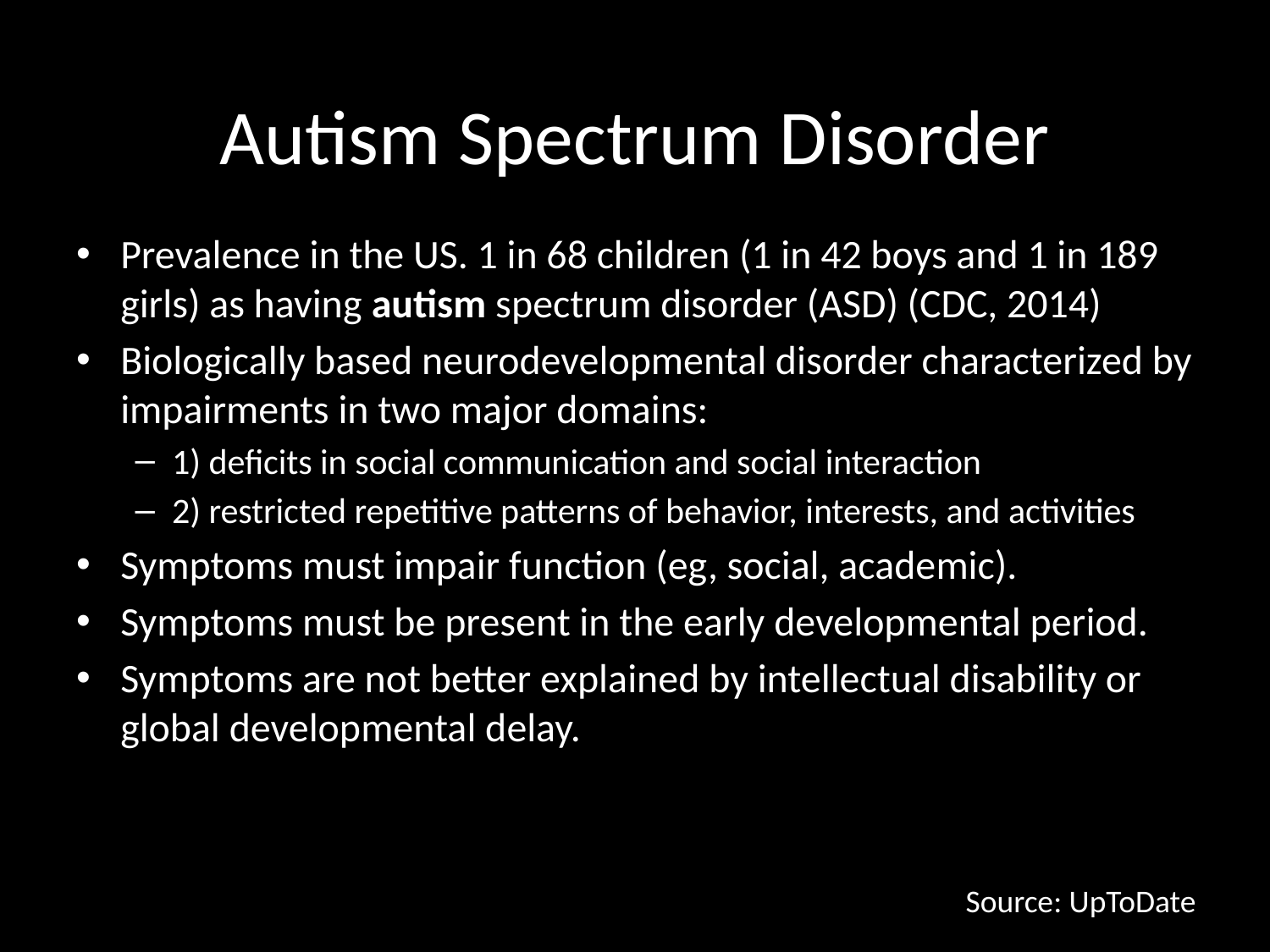

# Autism Spectrum Disorder
Prevalence in the US. 1 in 68 children (1 in 42 boys and 1 in 189 girls) as having autism spectrum disorder (ASD) (CDC, 2014)
Biologically based neurodevelopmental disorder characterized by impairments in two major domains:
1) deficits in social communication and social interaction
2) restricted repetitive patterns of behavior, interests, and activities
Symptoms must impair function (eg, social, academic).
Symptoms must be present in the early developmental period.
Symptoms are not better explained by intellectual disability or global developmental delay.

Source: UpToDate